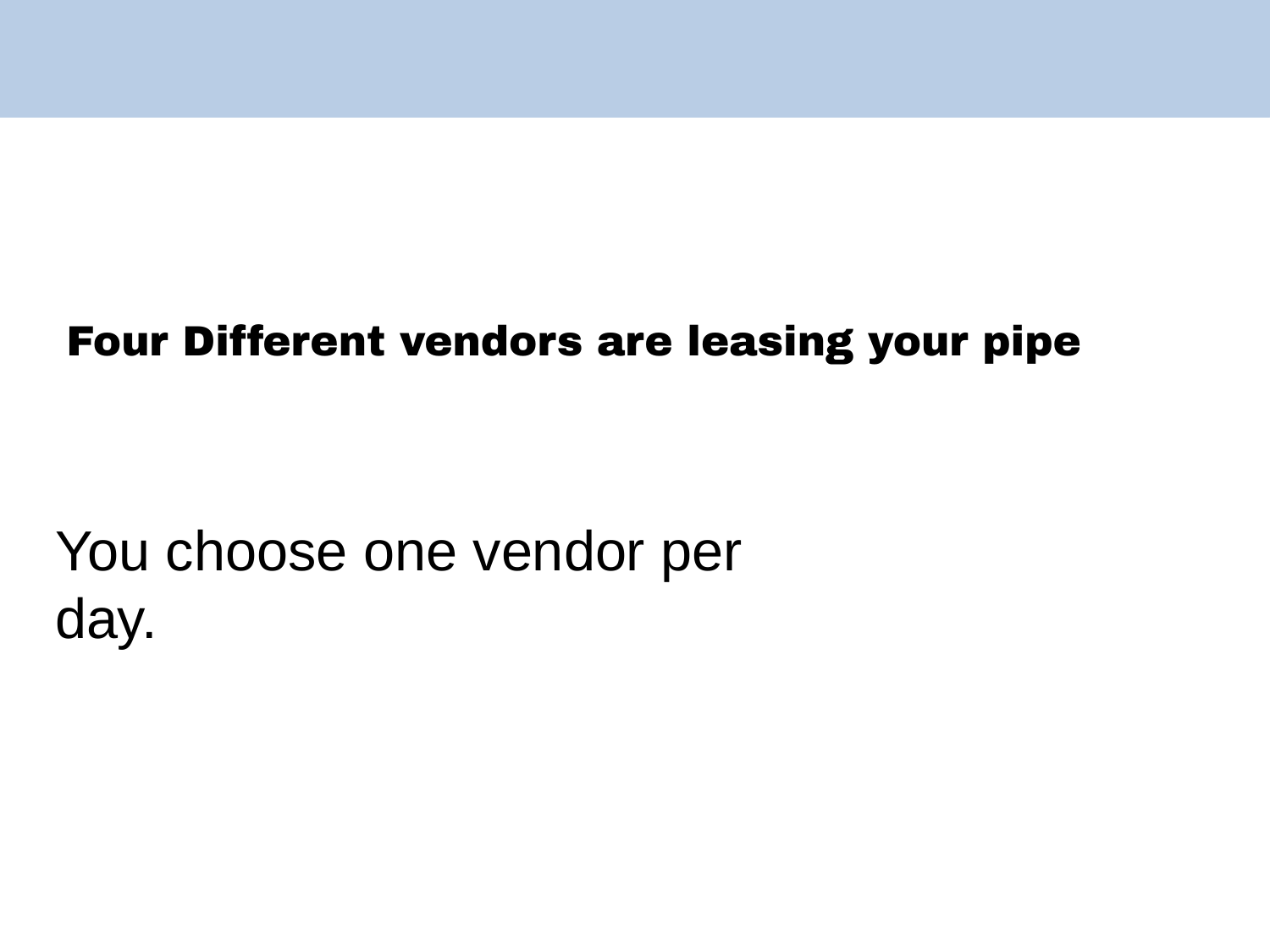

# Four Different vendors are leasing your pipe
You choose one vendor per day.